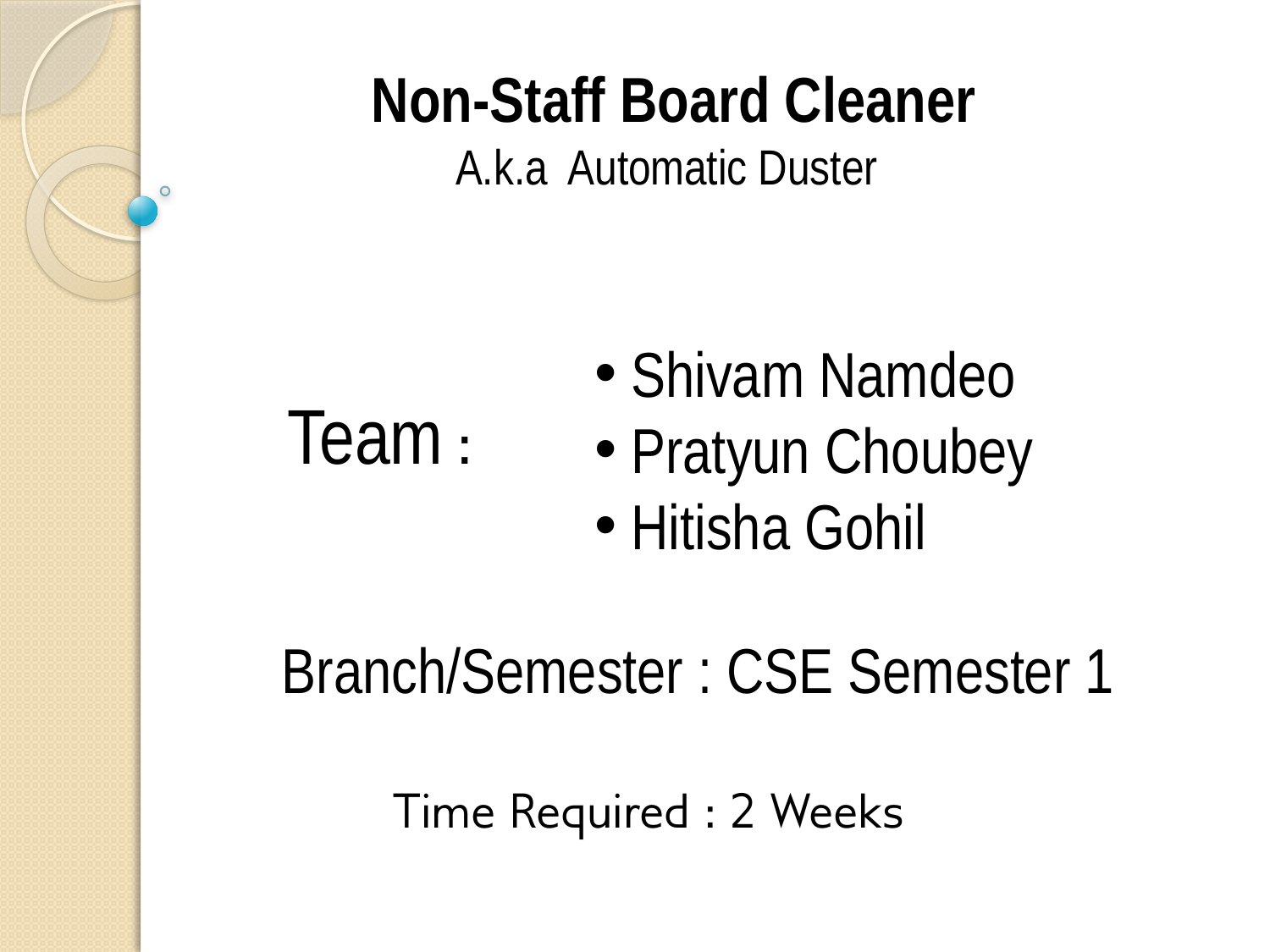

Non-Staff Board Cleaner
A.k.a  Automatic Duster
 Shivam Namdeo
 Pratyun Choubey
 Hitisha Gohil
Team :
Branch/Semester : CSE Semester 1
Time Required : 2 Weeks